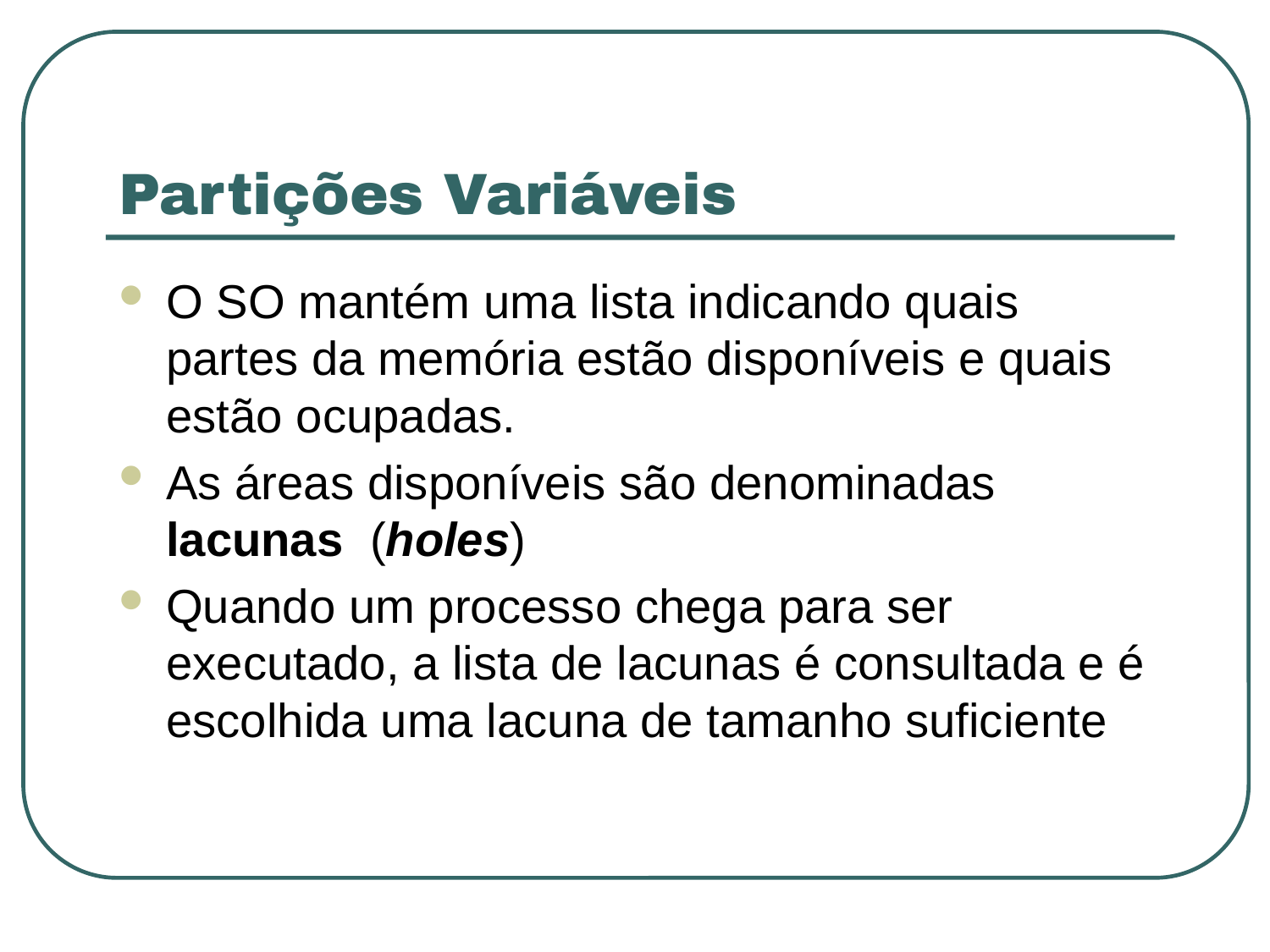

# Partições Variáveis
O SO mantém uma lista indicando quais partes da memória estão disponíveis e quais estão ocupadas.
As áreas disponíveis são denominadas lacunas  (holes)
Quando um processo chega para ser executado, a lista de lacunas é consultada e é escolhida uma lacuna de tamanho suficiente